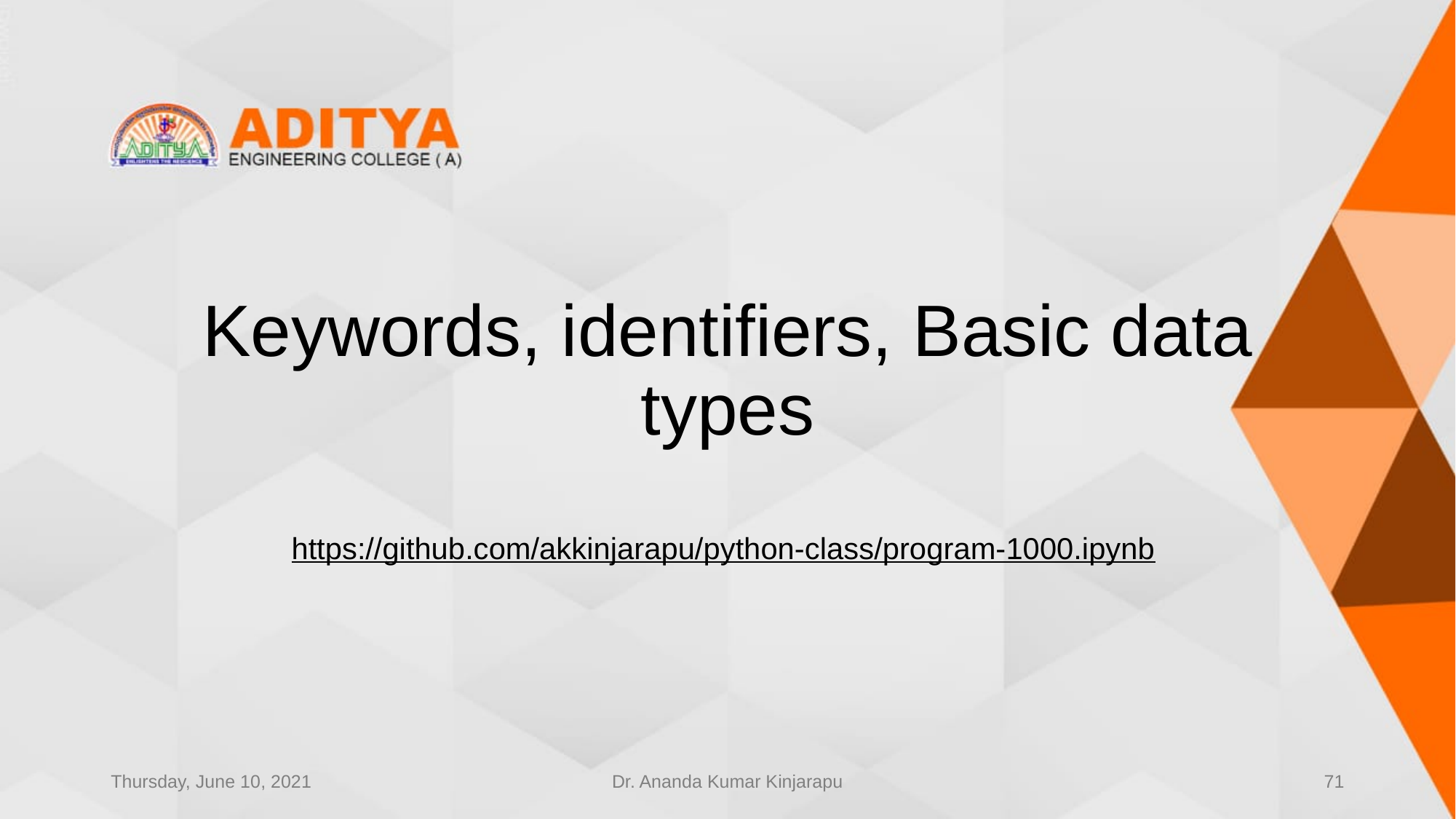

# Keywords, identifiers, Basic data types
https://github.com/akkinjarapu/python-class/program-1000.ipynb
Thursday, June 10, 2021
Dr. Ananda Kumar Kinjarapu
71